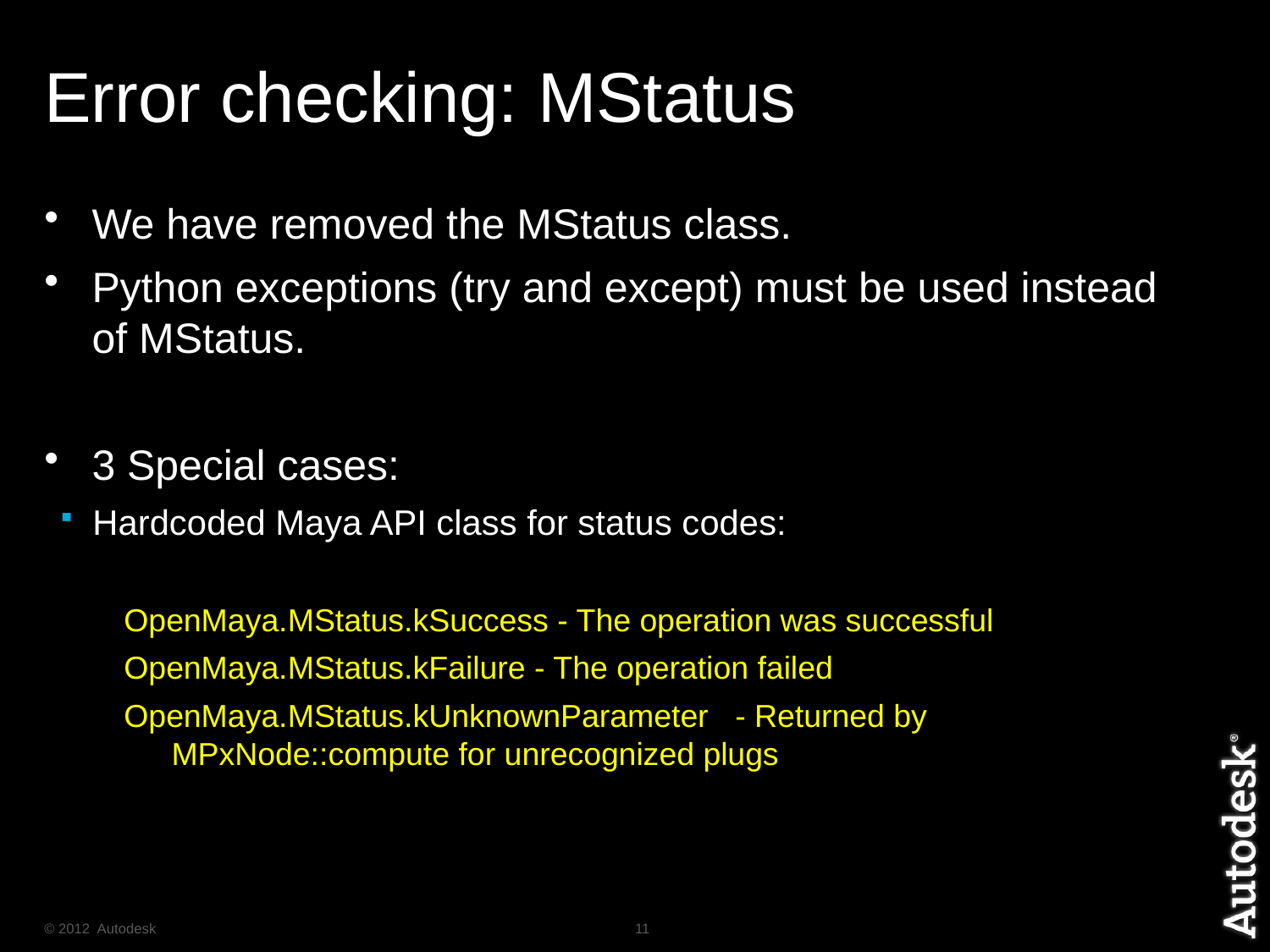

# Error checking: MStatus
We have removed the MStatus class.
Python exceptions (try and except) must be used instead of MStatus.

3 Special cases:
Hardcoded Maya API class for status codes:

OpenMaya.MStatus.kSuccess - The operation was successful
OpenMaya.MStatus.kFailure - The operation failed
OpenMaya.MStatus.kUnknownParameter   - Returned by MPxNode::compute for unrecognized plugs